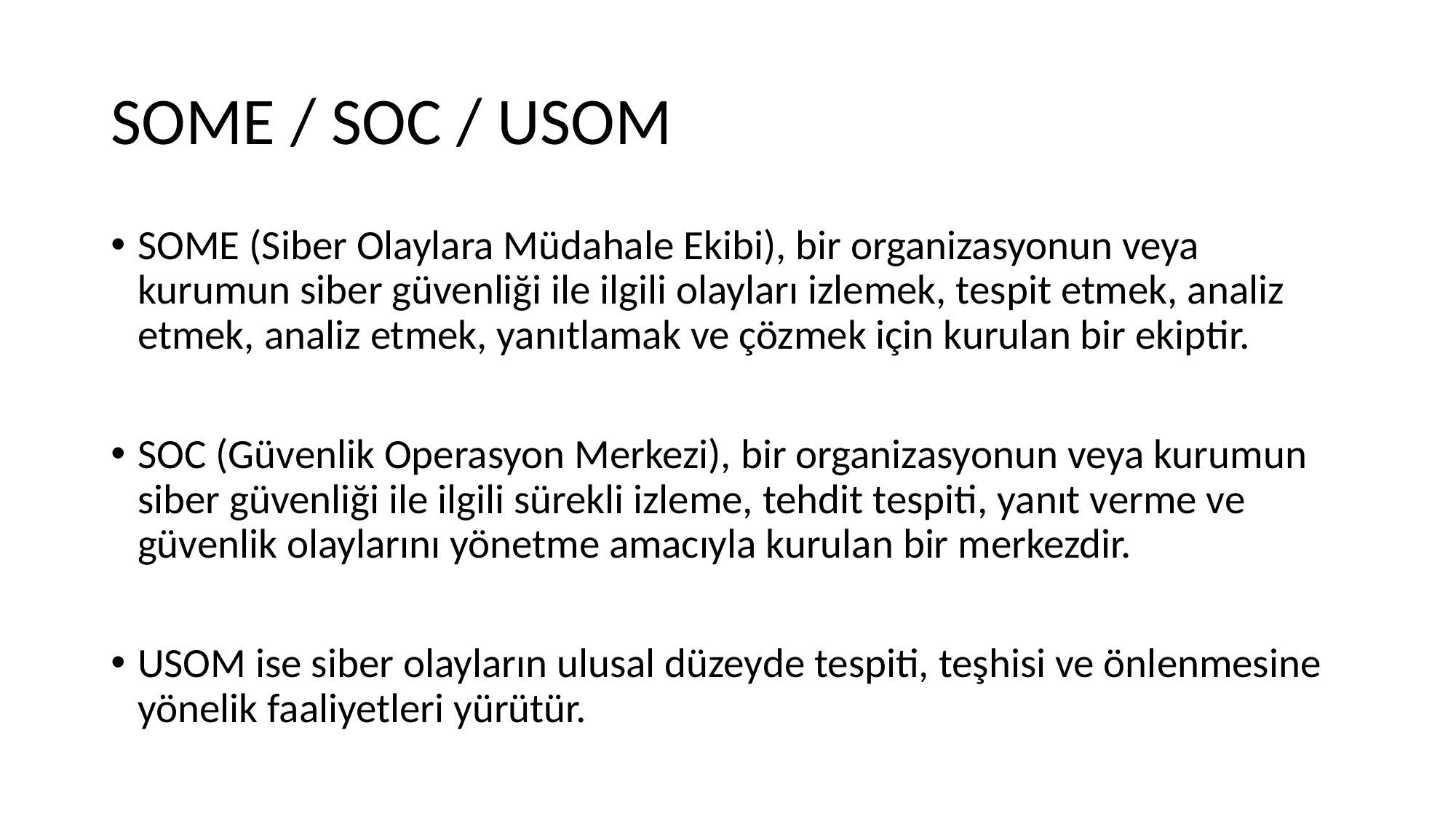

# SOME / SOC / USOM
SOME (Siber Olaylara Müdahale Ekibi), bir organizasyonun veya kurumun siber güvenliği ile ilgili olayları izlemek, tespit etmek, analiz etmek, analiz etmek, yanıtlamak ve çözmek için kurulan bir ekiptir.

SOC (Güvenlik Operasyon Merkezi), bir organizasyonun veya kurumun siber güvenliği ile ilgili sürekli izleme, tehdit tespiti, yanıt verme ve güvenlik olaylarını yönetme amacıyla kurulan bir merkezdir.

USOM ise siber olayların ulusal düzeyde tespiti, teşhisi ve önlenmesine yönelik faaliyetleri yürütür.